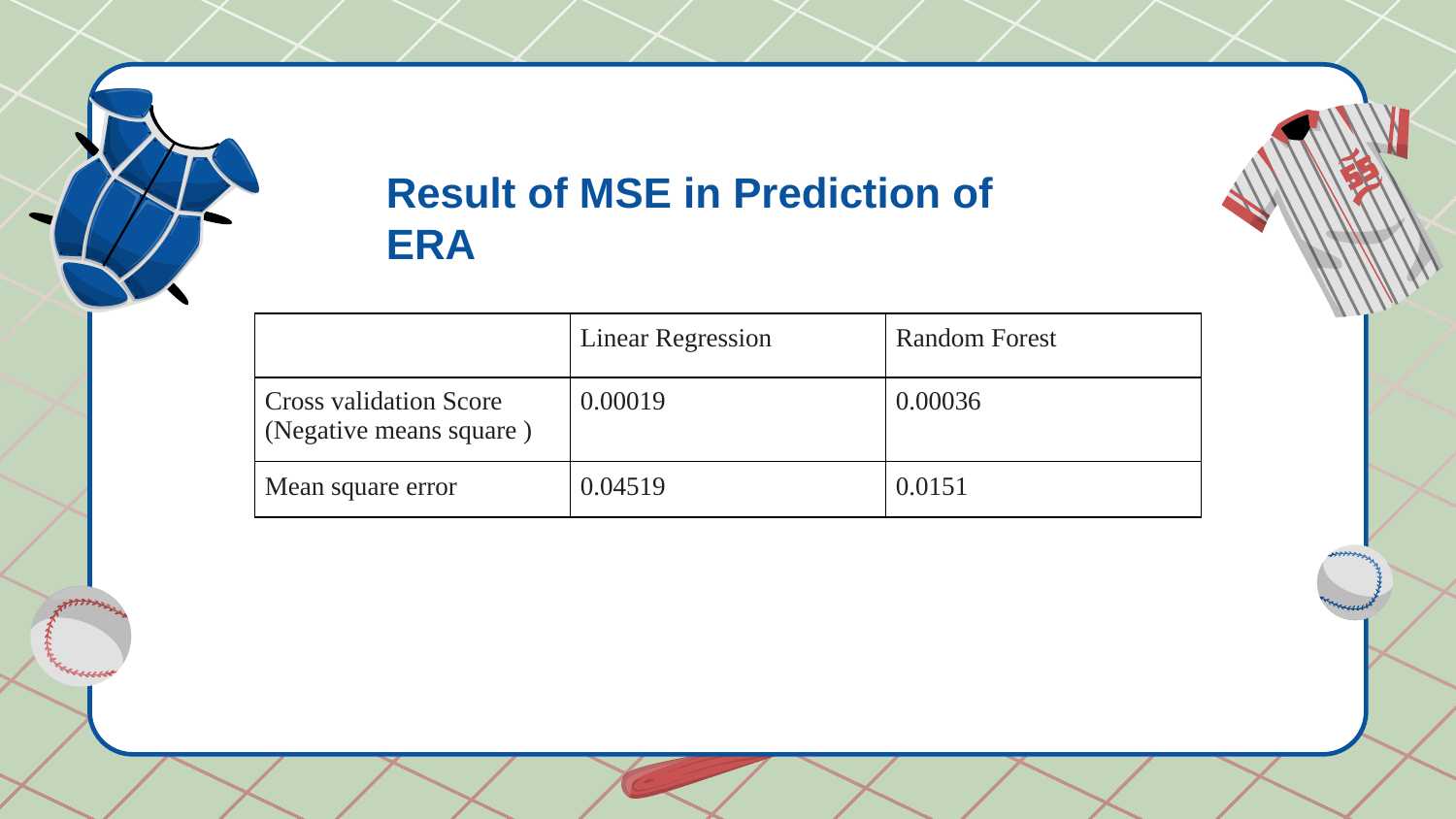

Result of MSE in Prediction of ERA
|  | Linear Regression | Random Forest |
| --- | --- | --- |
| Cross validation Score (Negative means square ) | 0.00019 | 0.00036 |
| Mean square error | 0.04519 | 0.0151 |